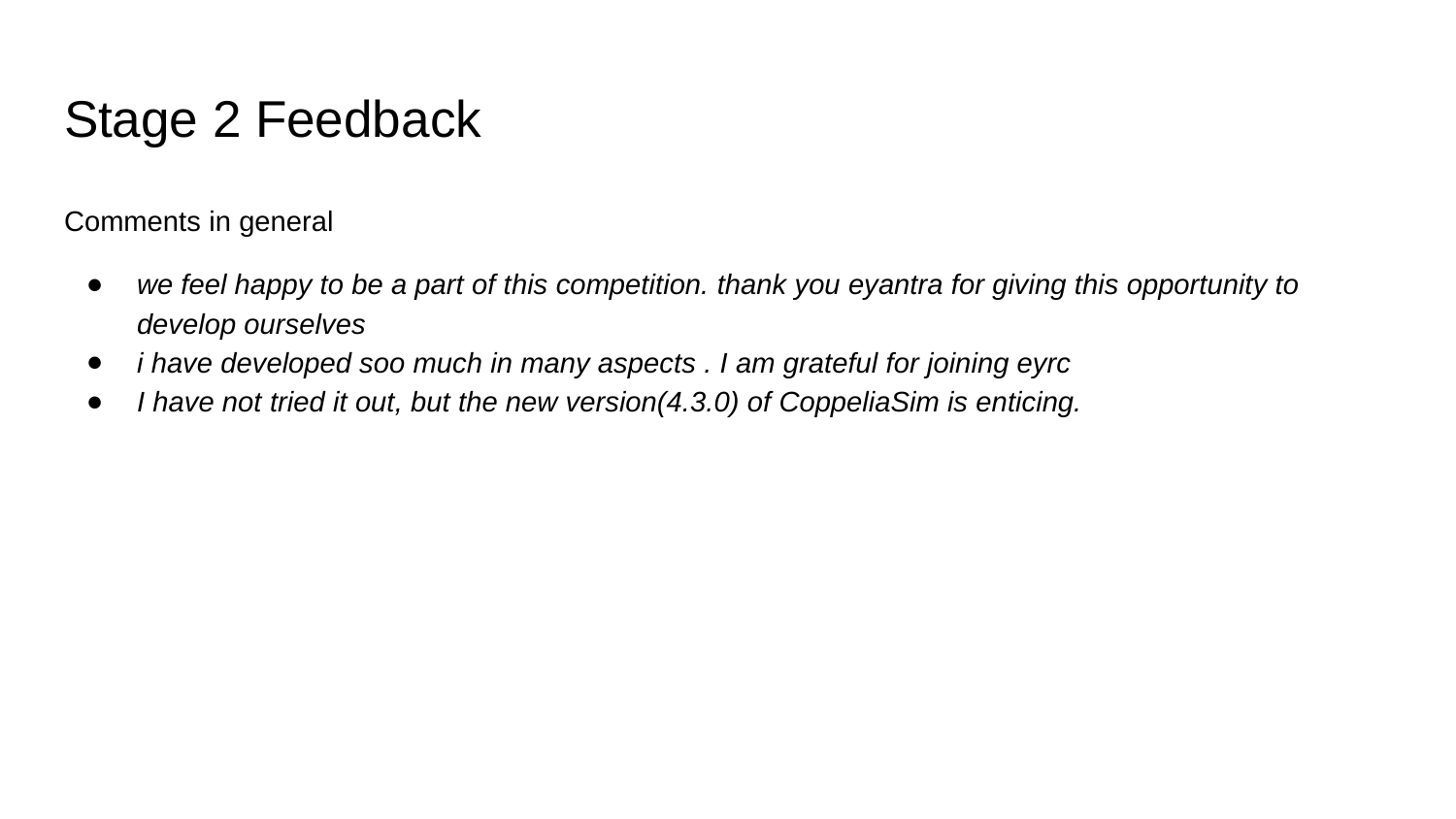

# Stage 2 Feedback

Comments in general
we feel happy to be a part of this competition. thank you eyantra for giving this opportunity to develop ourselves
i have developed soo much in many aspects . I am grateful for joining eyrc
I have not tried it out, but the new version(4.3.0) of CoppeliaSim is enticing.